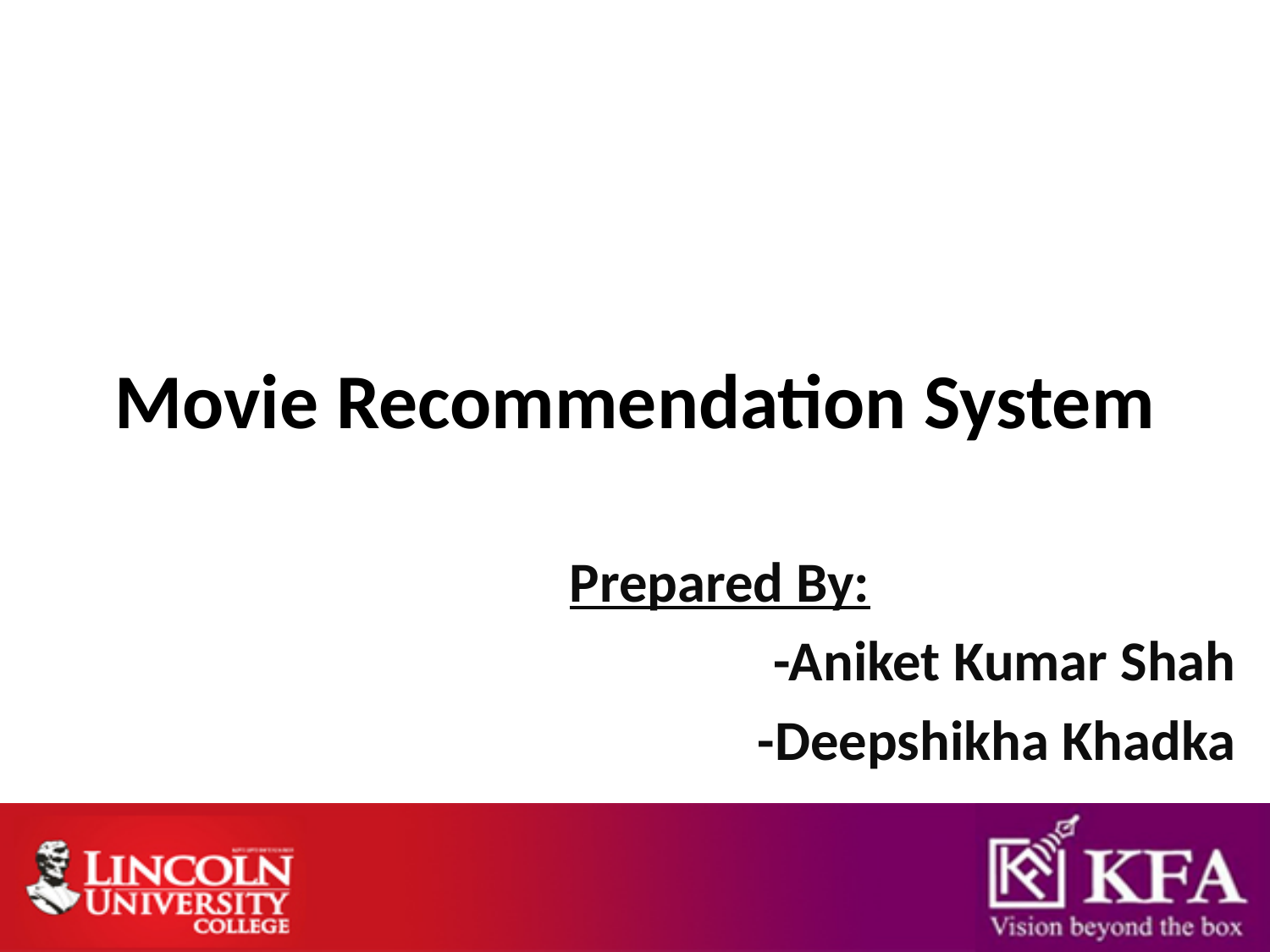

# Movie Recommendation System
Prepared By:
-Aniket Kumar Shah
-Deepshikha Khadka